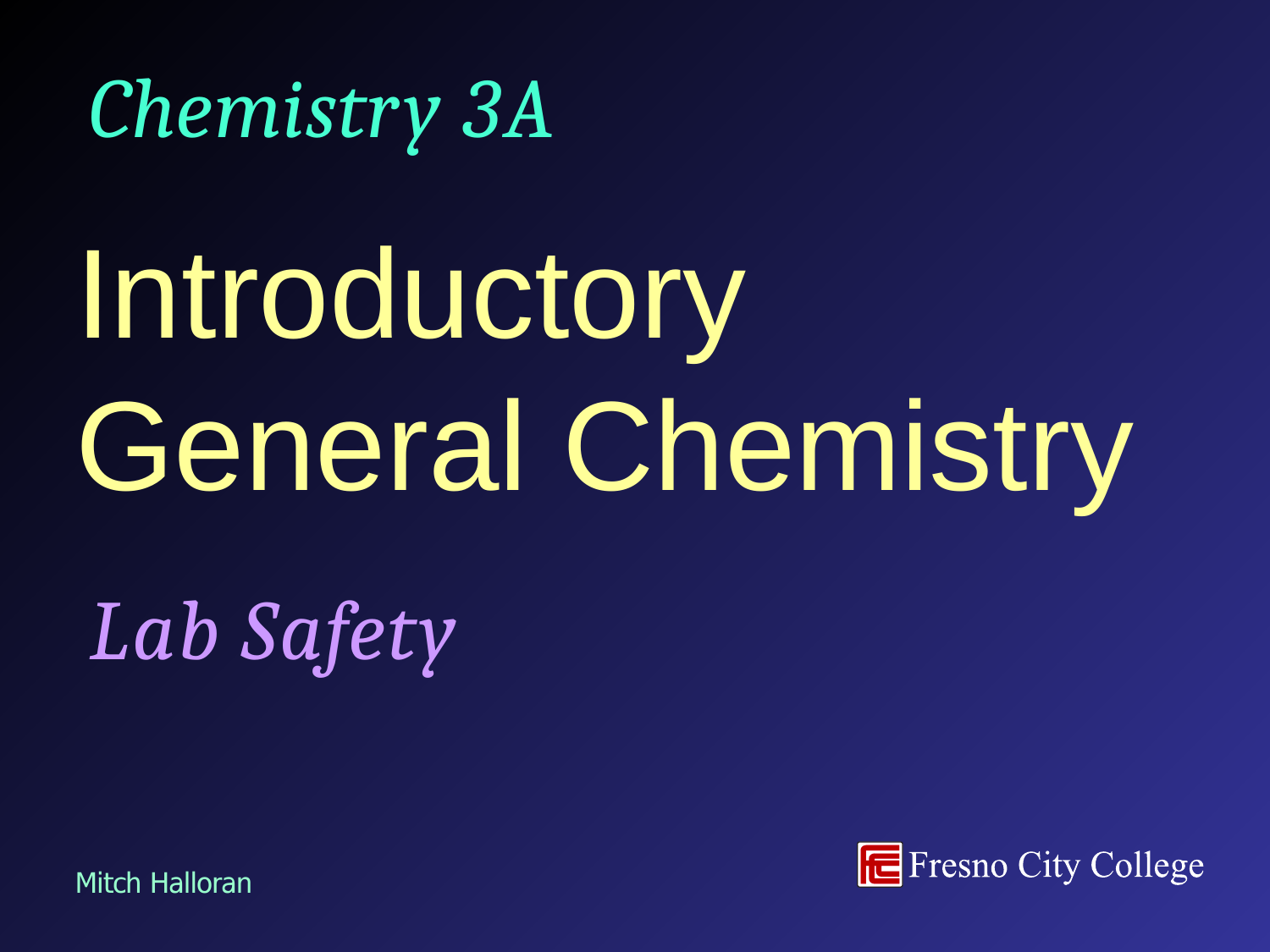

Chemistry 3A
# Introductory General Chemistry
Lab Safety

Mitch Halloran